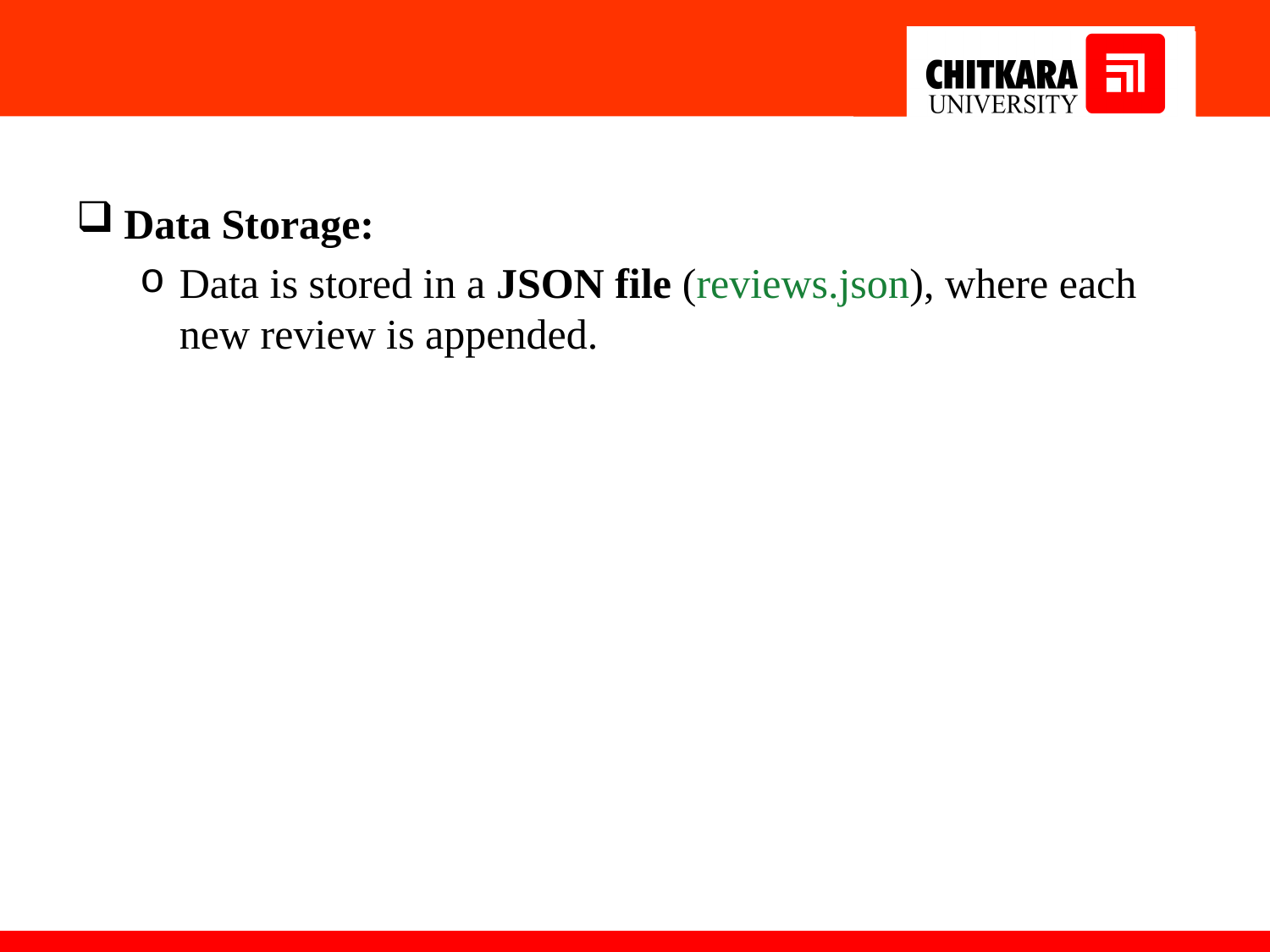

Data Storage:
Data is stored in a JSON file (reviews.json), where each new review is appended.